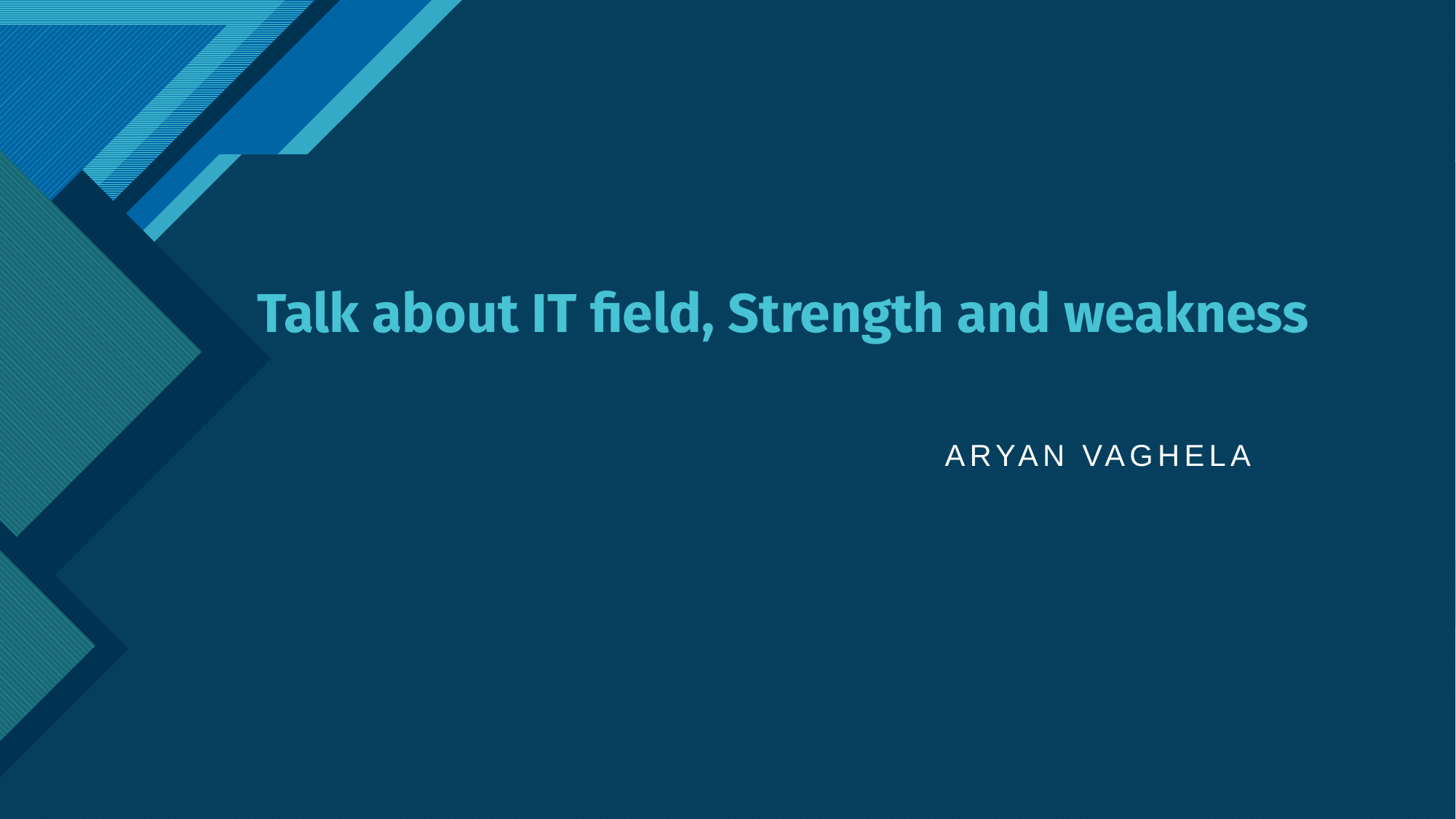

# Talk about IT field, Strength and weakness
ARYAN VAGHELA